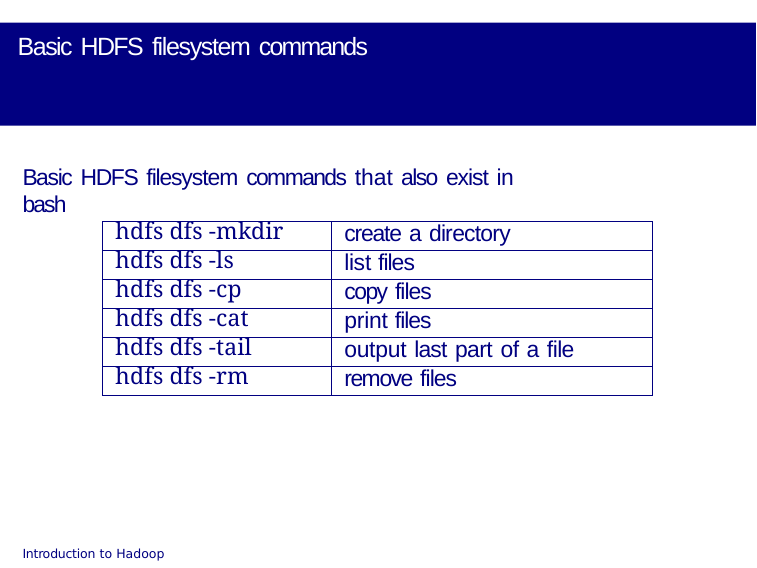

# Basic HDFS filesystem commands
Basic HDFS filesystem commands that also exist in bash
| hdfs dfs -mkdir | create a directory |
| --- | --- |
| hdfs dfs -ls | list files |
| hdfs dfs -cp | copy files |
| hdfs dfs -cat | print files |
| hdfs dfs -tail | output last part of a file |
| hdfs dfs -rm | remove files |
Introduction to Hadoop